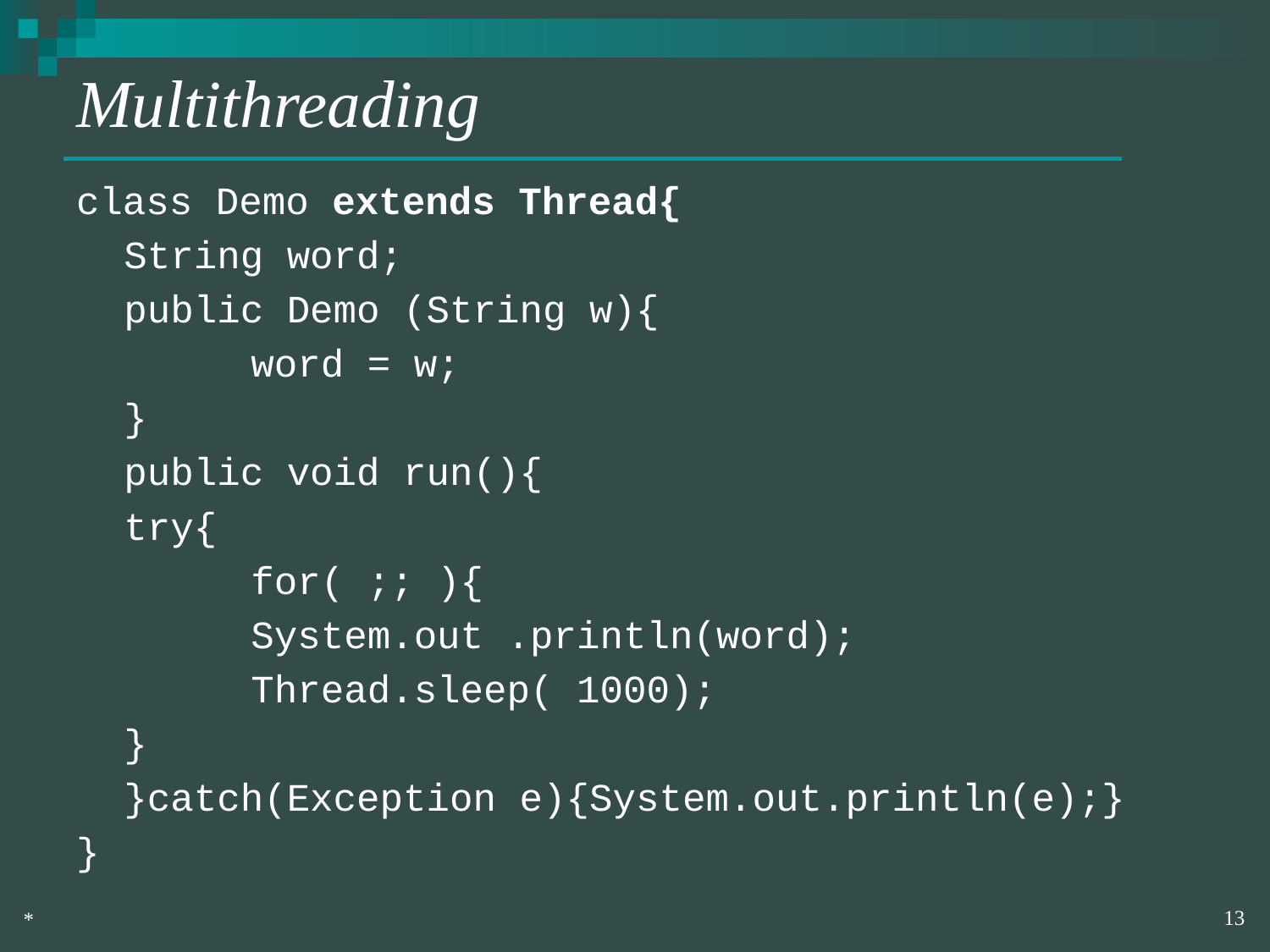

# Multithreading
class Demo extends Thread{
	String word;
	public Demo (String w){
		word = w;
	}
	public void run(){
	try{
		for( ;; ){
		System.out .println(word);
		Thread.sleep( 1000);
	}
	}catch(Exception e){System.out.println(e);}
}
13